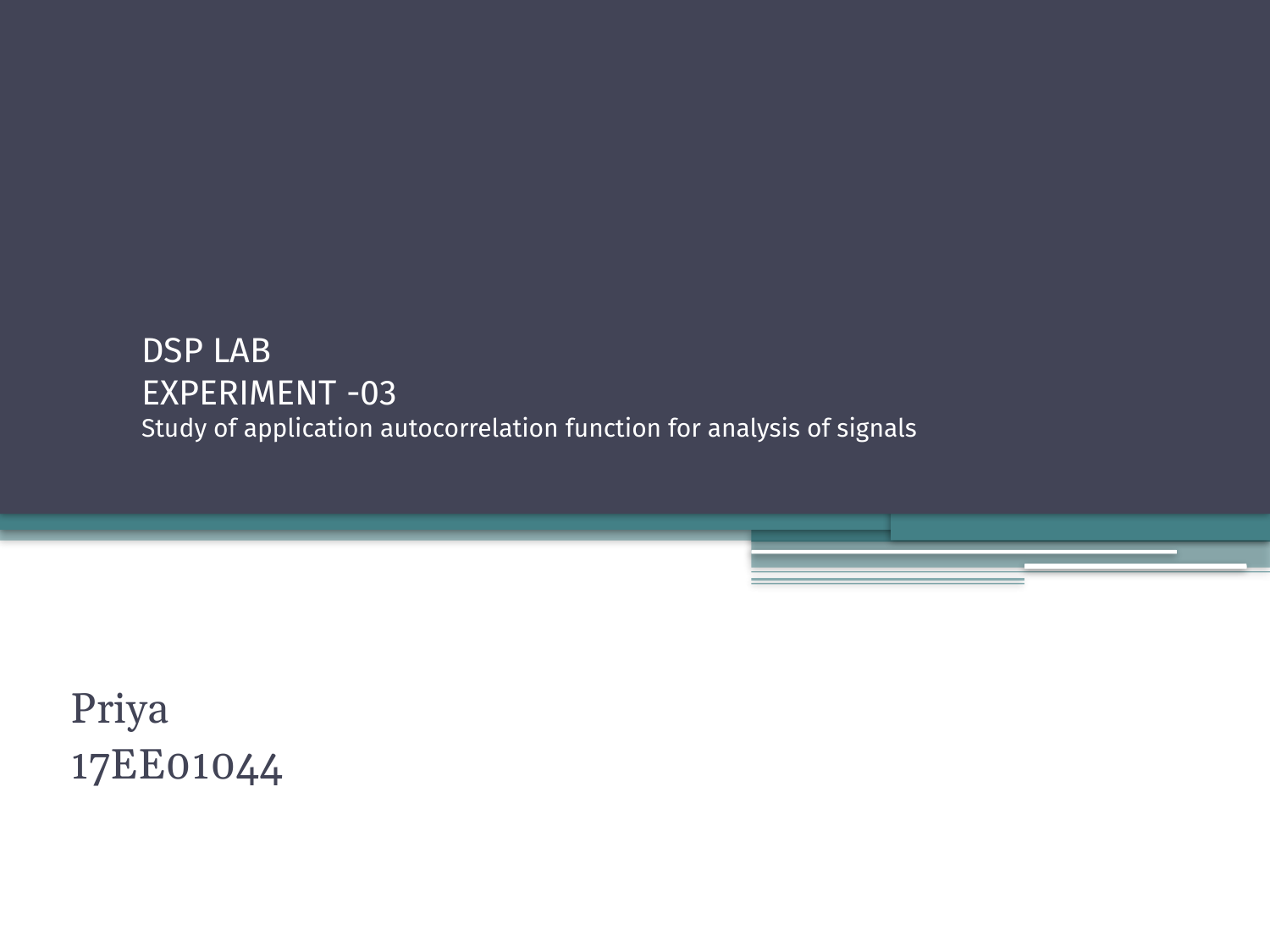

# DSP LAB EXPERIMENT -03 Study of application autocorrelation function for analysis of signals
Priya
17EE01044